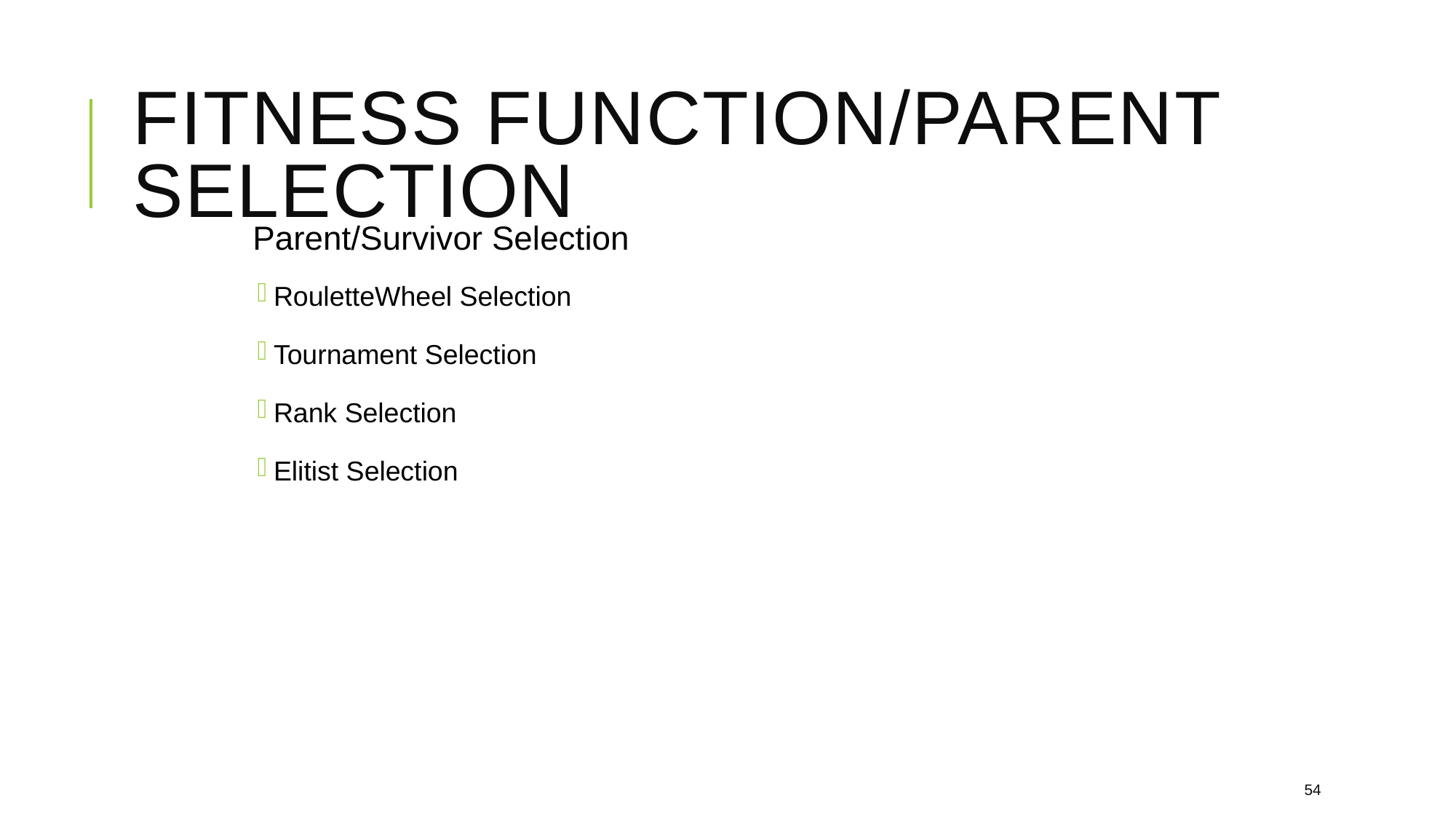

# Fitness Function/Parent Selection
Parent/Survivor Selection
RouletteWheel Selection
Tournament Selection
Rank Selection
Elitist Selection
54